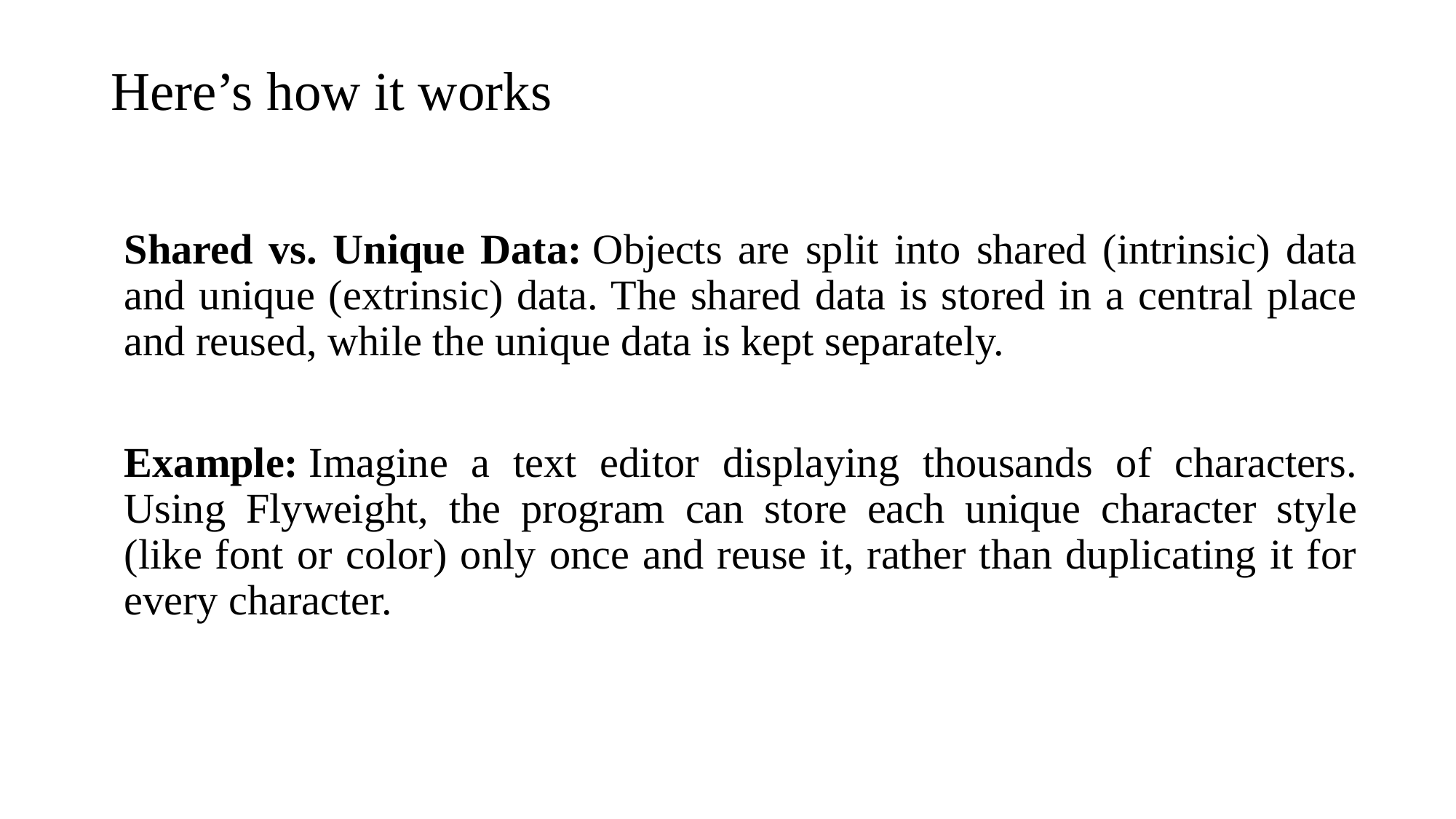

# Here’s how it works
Shared vs. Unique Data: Objects are split into shared (intrinsic) data and unique (extrinsic) data. The shared data is stored in a central place and reused, while the unique data is kept separately.

Example: Imagine a text editor displaying thousands of characters. Using Flyweight, the program can store each unique character style (like font or color) only once and reuse it, rather than duplicating it for every character.